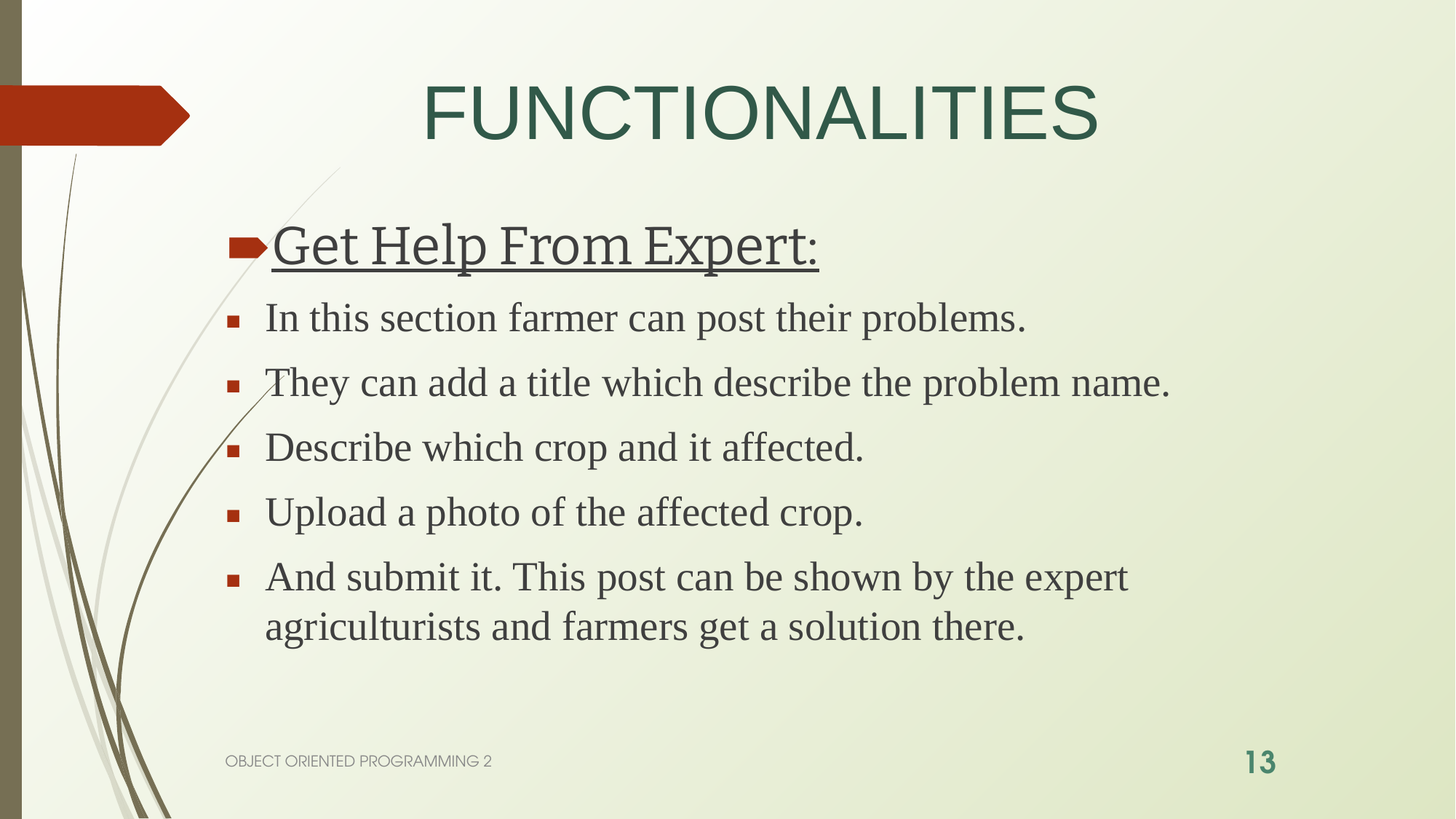

# FUNCTIONALITIES
Get Help From Expert:
In this section farmer can post their problems.
They can add a title which describe the problem name.
Describe which crop and it affected.
Upload a photo of the affected crop.
And submit it. This post can be shown by the expert agriculturists and farmers get a solution there.
13
OBJECT ORIENTED PROGRAMMING 2